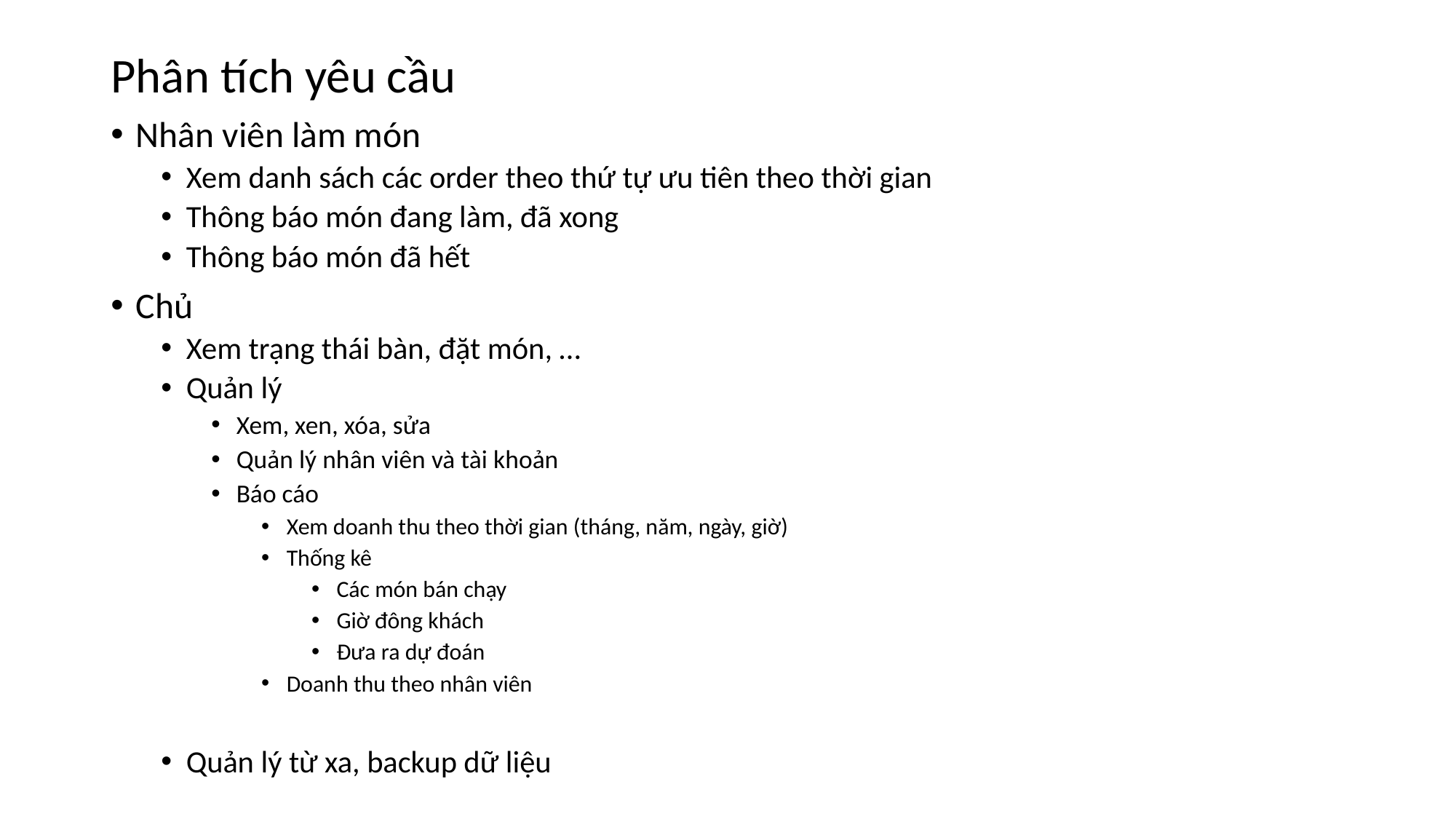

# Phân tích yêu cầu
Nhân viên làm món
Xem danh sách các order theo thứ tự ưu tiên theo thời gian
Thông báo món đang làm, đã xong
Thông báo món đã hết
Chủ
Xem trạng thái bàn, đặt món, …
Quản lý
Xem, xen, xóa, sửa
Quản lý nhân viên và tài khoản
Báo cáo
Xem doanh thu theo thời gian (tháng, năm, ngày, giờ)
Thống kê
Các món bán chạy
Giờ đông khách
Đưa ra dự đoán
Doanh thu theo nhân viên

Quản lý từ xa, backup dữ liệu